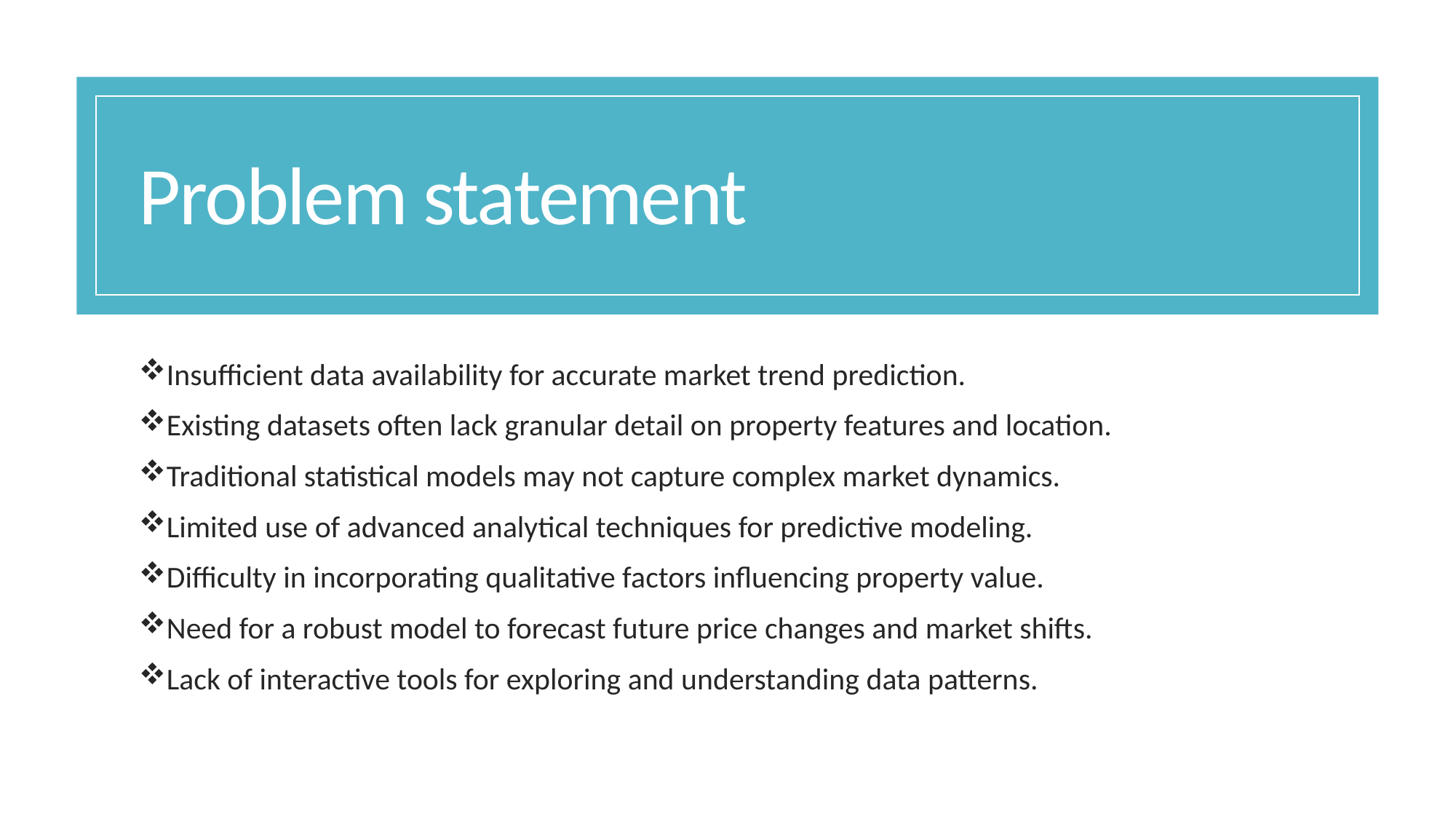

# Problem statement
Insufficient data availability for accurate market trend prediction.
Existing datasets often lack granular detail on property features and location.
Traditional statistical models may not capture complex market dynamics.
Limited use of advanced analytical techniques for predictive modeling.
Difficulty in incorporating qualitative factors influencing property value.
Need for a robust model to forecast future price changes and market shifts.
Lack of interactive tools for exploring and understanding data patterns.